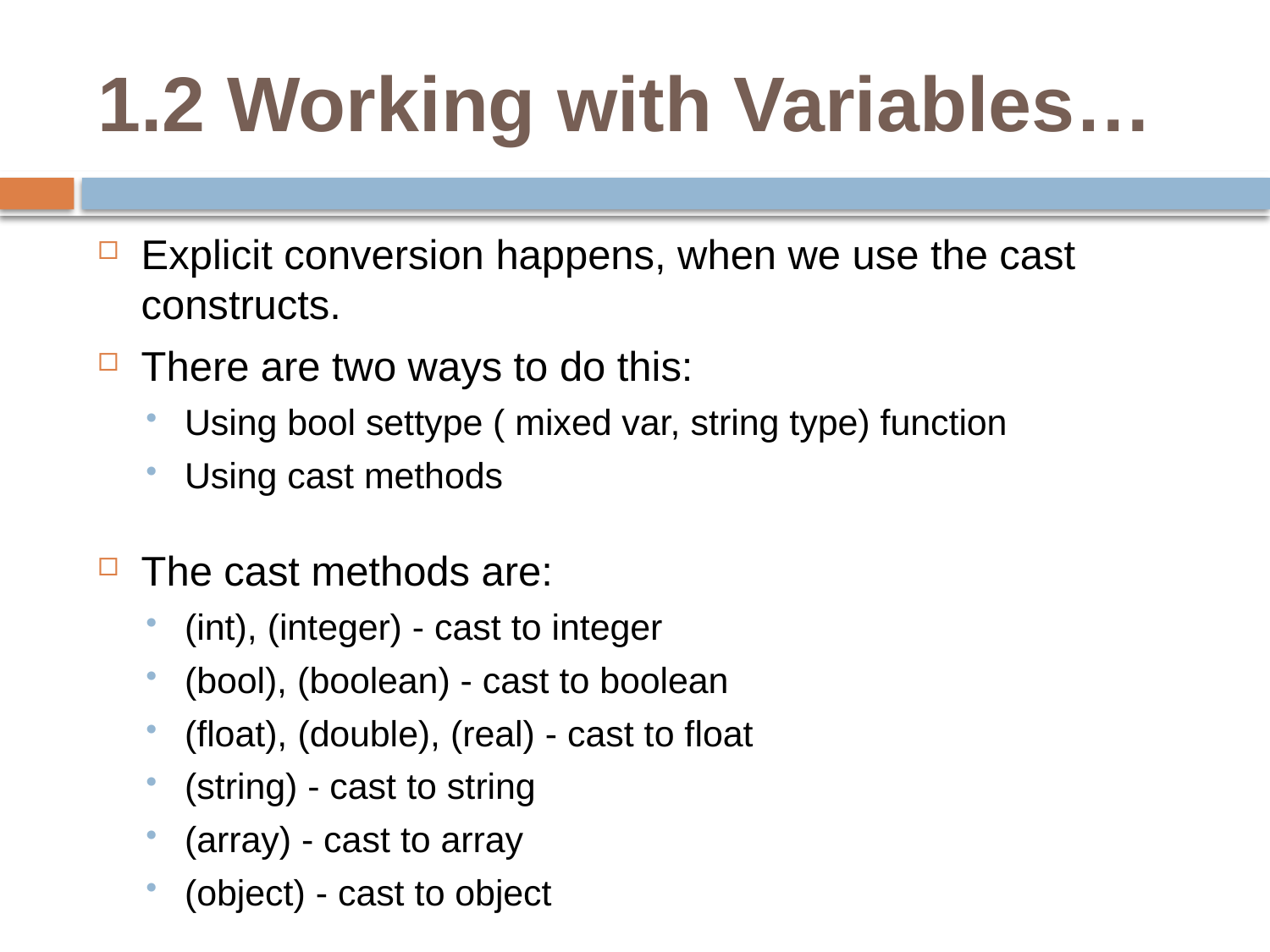

# 1.2 Working with Variables…
Explicit conversion happens, when we use the cast constructs.
There are two ways to do this:
Using bool settype ( mixed var, string type) function
Using cast methods

The cast methods are:
(int), (integer) - cast to integer
(bool), (boolean) - cast to boolean
(float), (double), (real) - cast to float
(string) - cast to string
(array) - cast to array
(object) - cast to object